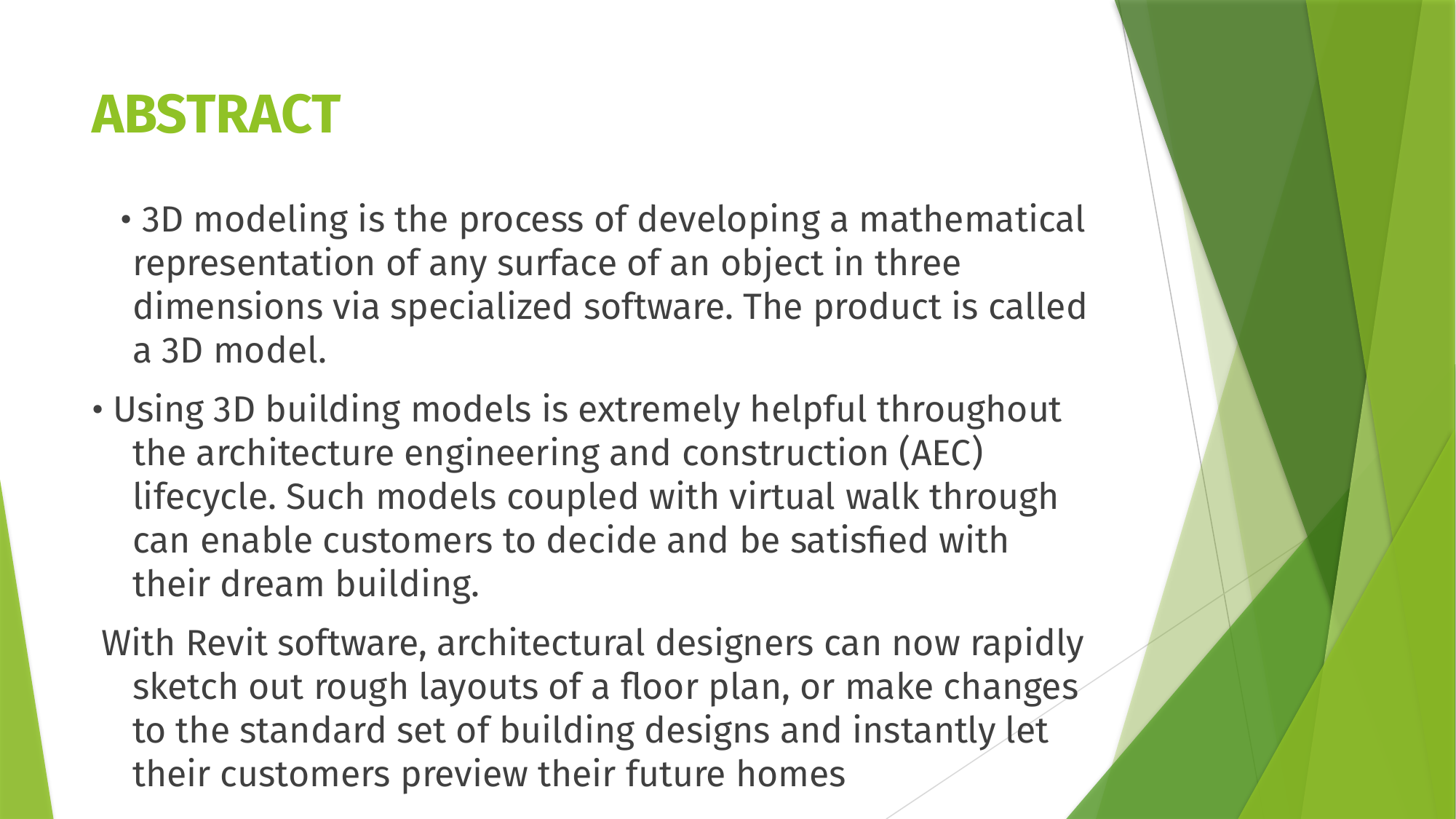

# ABSTRACT
   • 3D modeling is the process of developing a mathematical representation of any surface of an object in three dimensions via specialized software. The product is called a 3D model.
• Using 3D building models is extremely helpful throughout the architecture engineering and construction (AEC) lifecycle. Such models coupled with virtual walk through can enable customers to decide and be satisfied with their dream building.
 With Revit software, architectural designers can now rapidly sketch out rough layouts of a floor plan, or make changes to the standard set of building designs and instantly let their customers preview their future homes